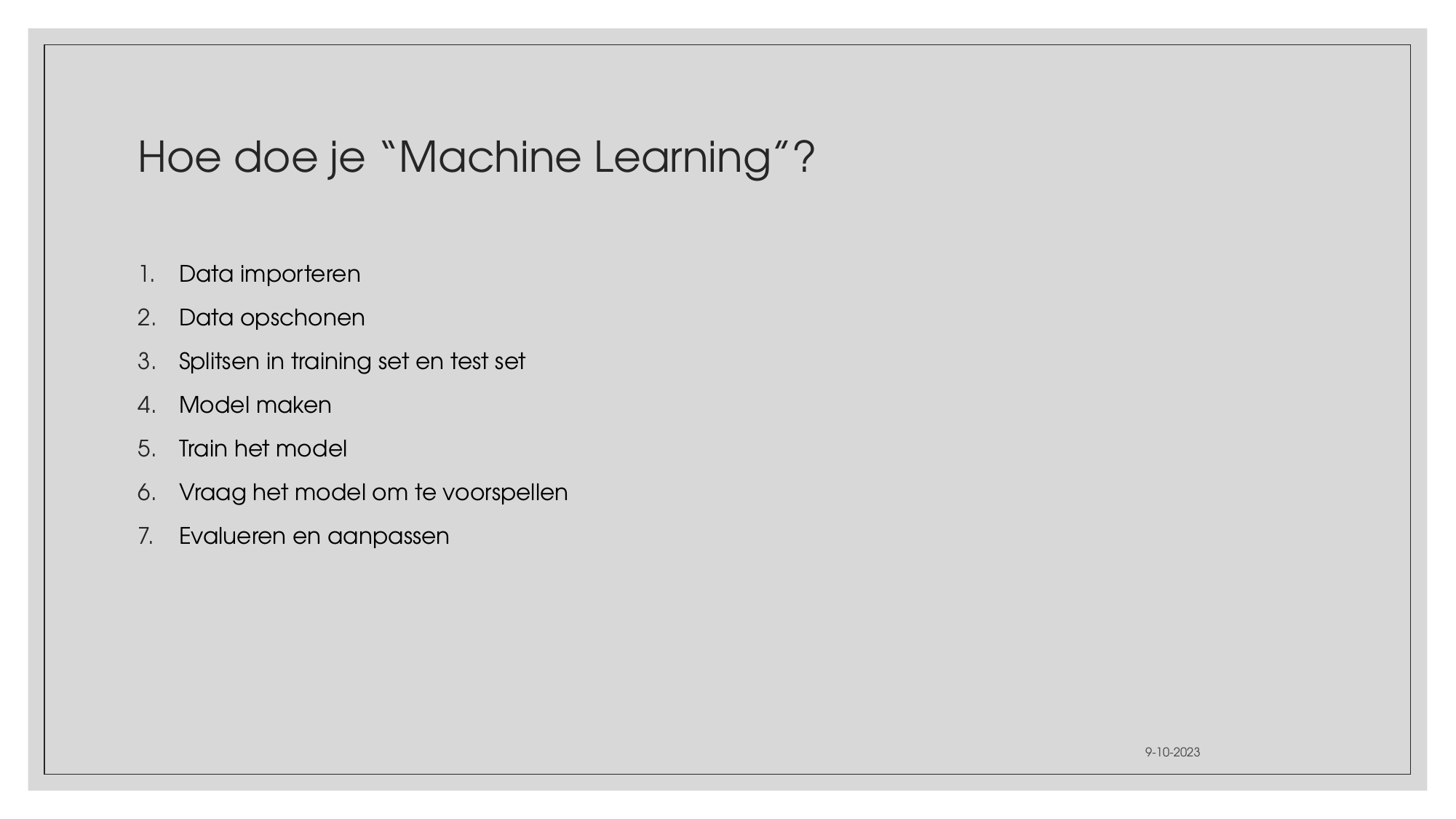

# Hoe doe je “Machine Learning”?
Data importeren
Data opschonen
Splitsen in training set en test set
Model maken
Train het model
Vraag het model om te voorspellen
Evalueren en aanpassen

9-10-2023